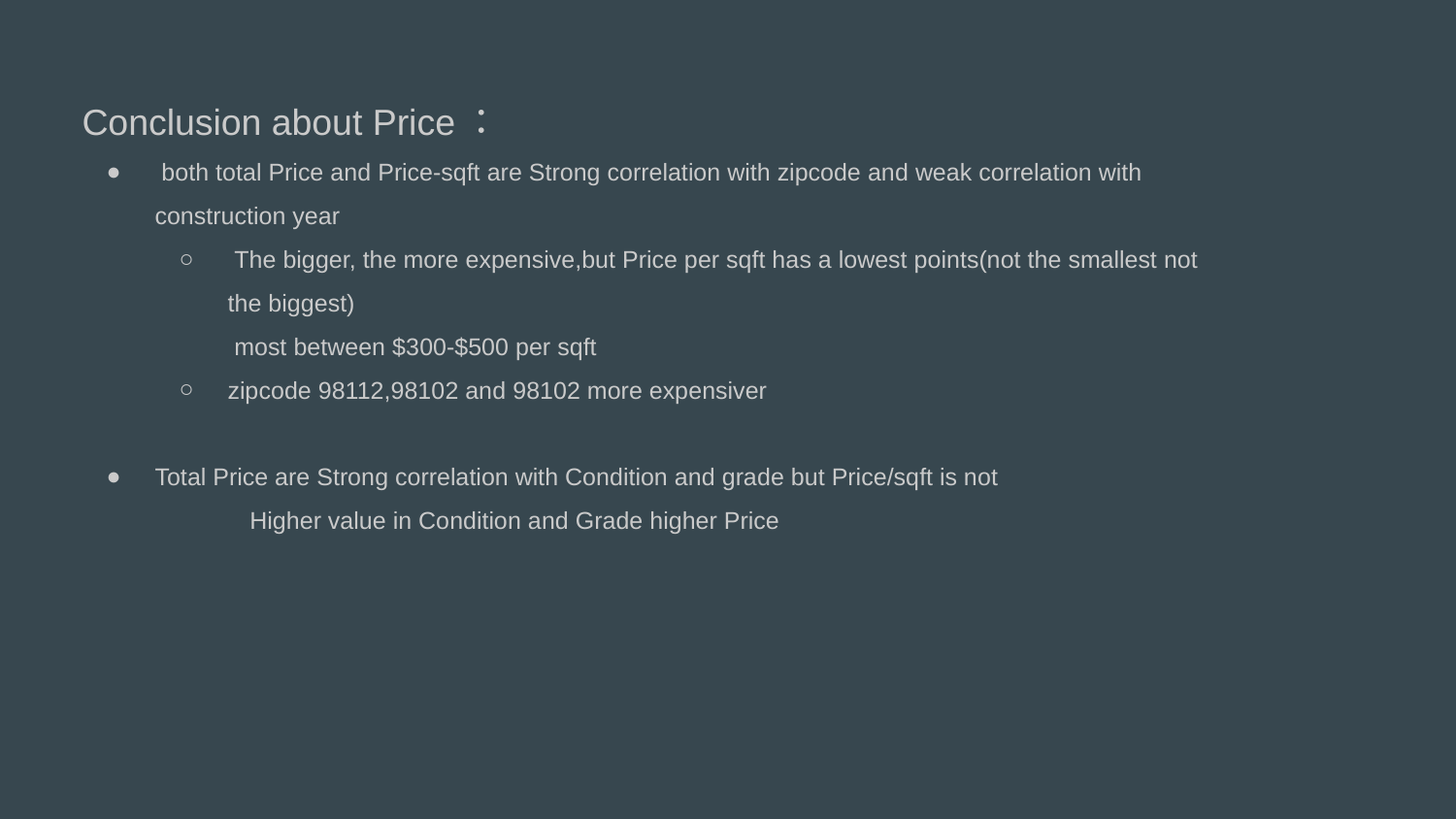

Conclusion about Price：
 both total Price and Price-sqft are Strong correlation with zipcode and weak correlation with construction year
 The bigger, the more expensive,but Price per sqft has a lowest points(not the smallest not the biggest)
 most between $300-$500 per sqft
zipcode 98112,98102 and 98102 more expensiver

Total Price are Strong correlation with Condition and grade but Price/sqft is not
              Higher value in Condition and Grade higher Price